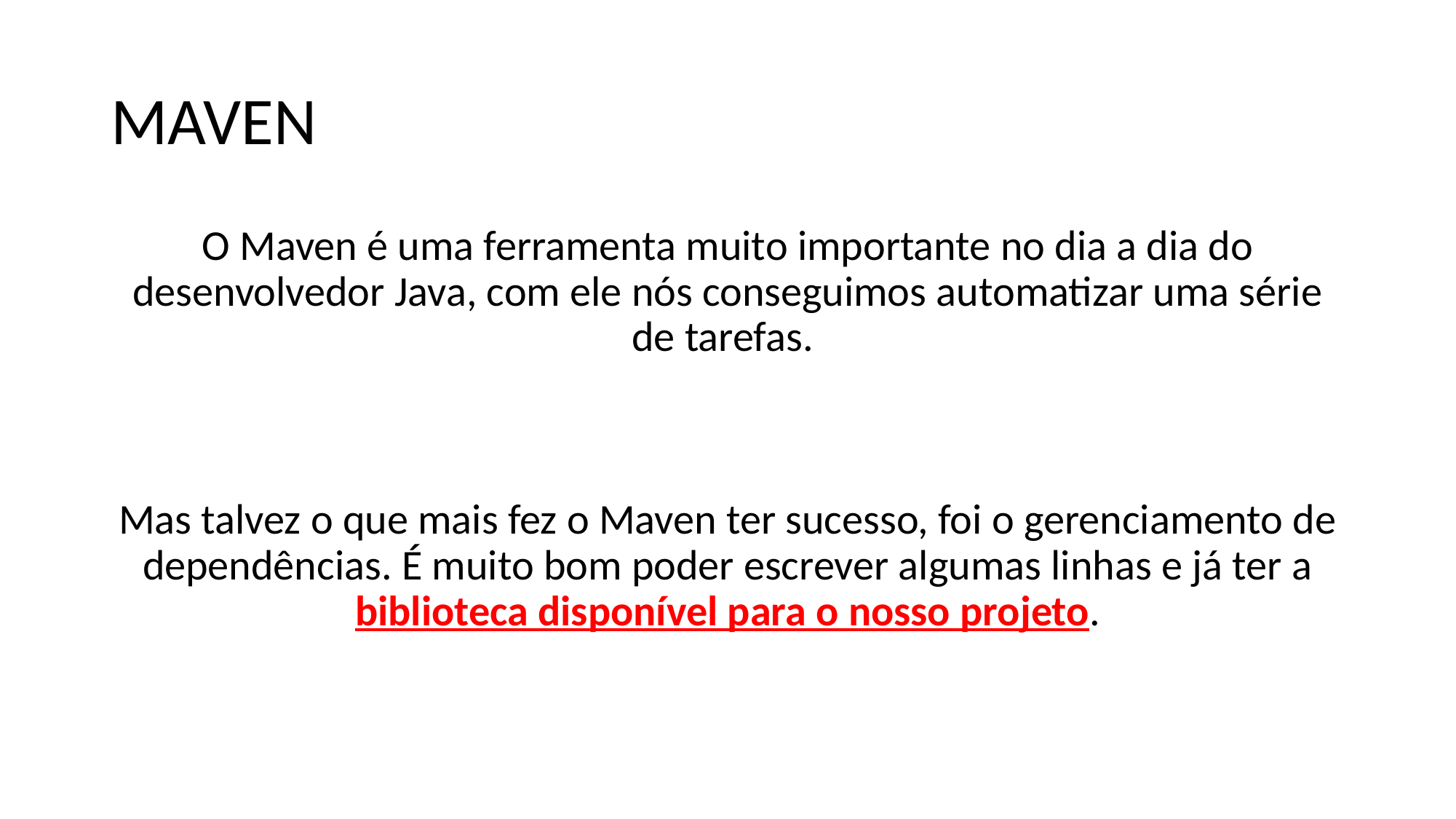

# MAVEN
O Maven é uma ferramenta muito importante no dia a dia do desenvolvedor Java, com ele nós conseguimos automatizar uma série de tarefas.

Mas talvez o que mais fez o Maven ter sucesso, foi o gerenciamento de dependências. É muito bom poder escrever algumas linhas e já ter a biblioteca disponível para o nosso projeto.